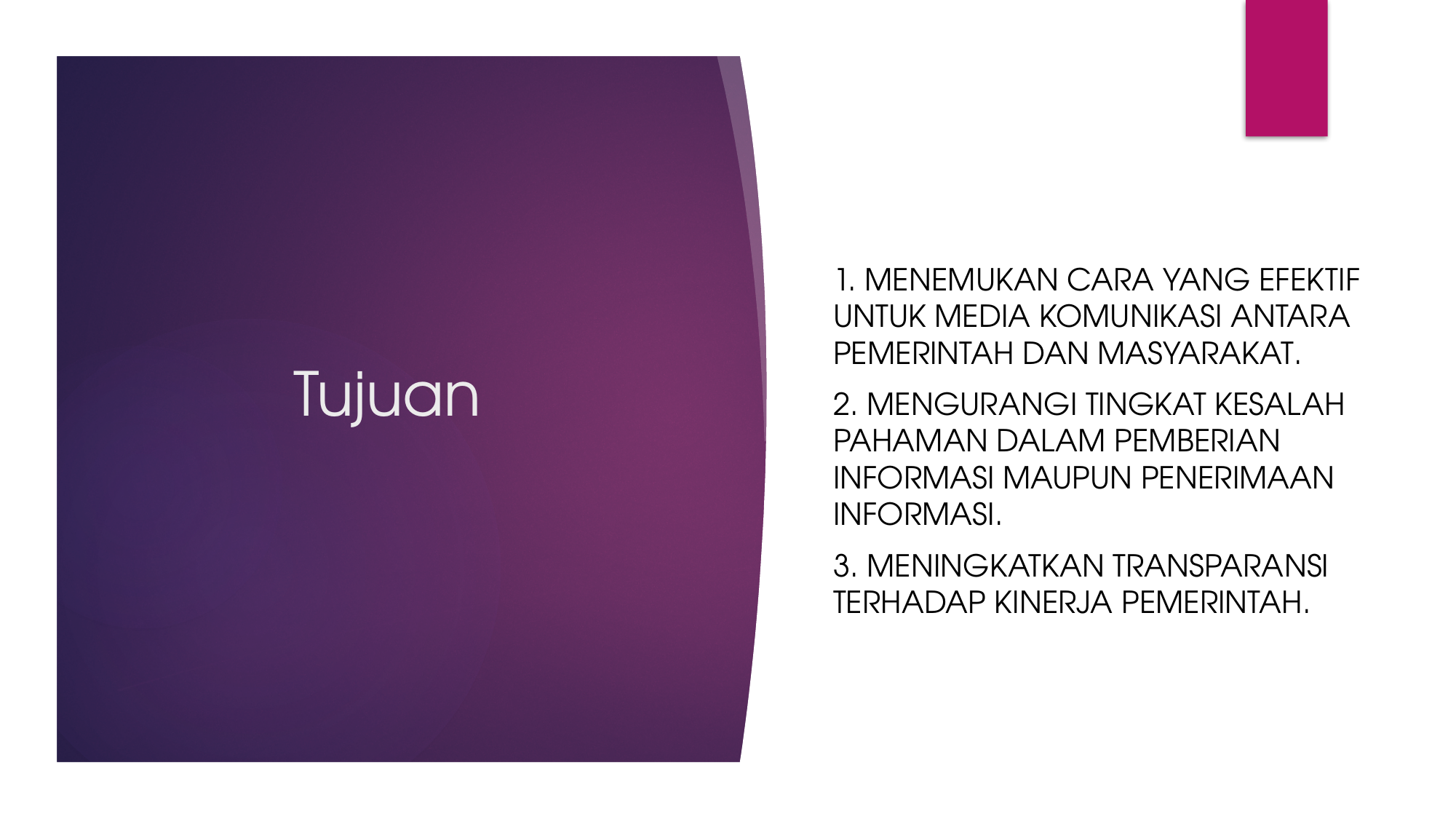

1. Menemukan cara yang efektif untuk media komunikasi antara pemerintah dan masyarakat.
2. Mengurangi tingkat kesalah pahaman dalam pemberian informasi maupun penerimaan informasi.
3. Meningkatkan transparansi terhadap kinerja pemerintah.
# Tujuan